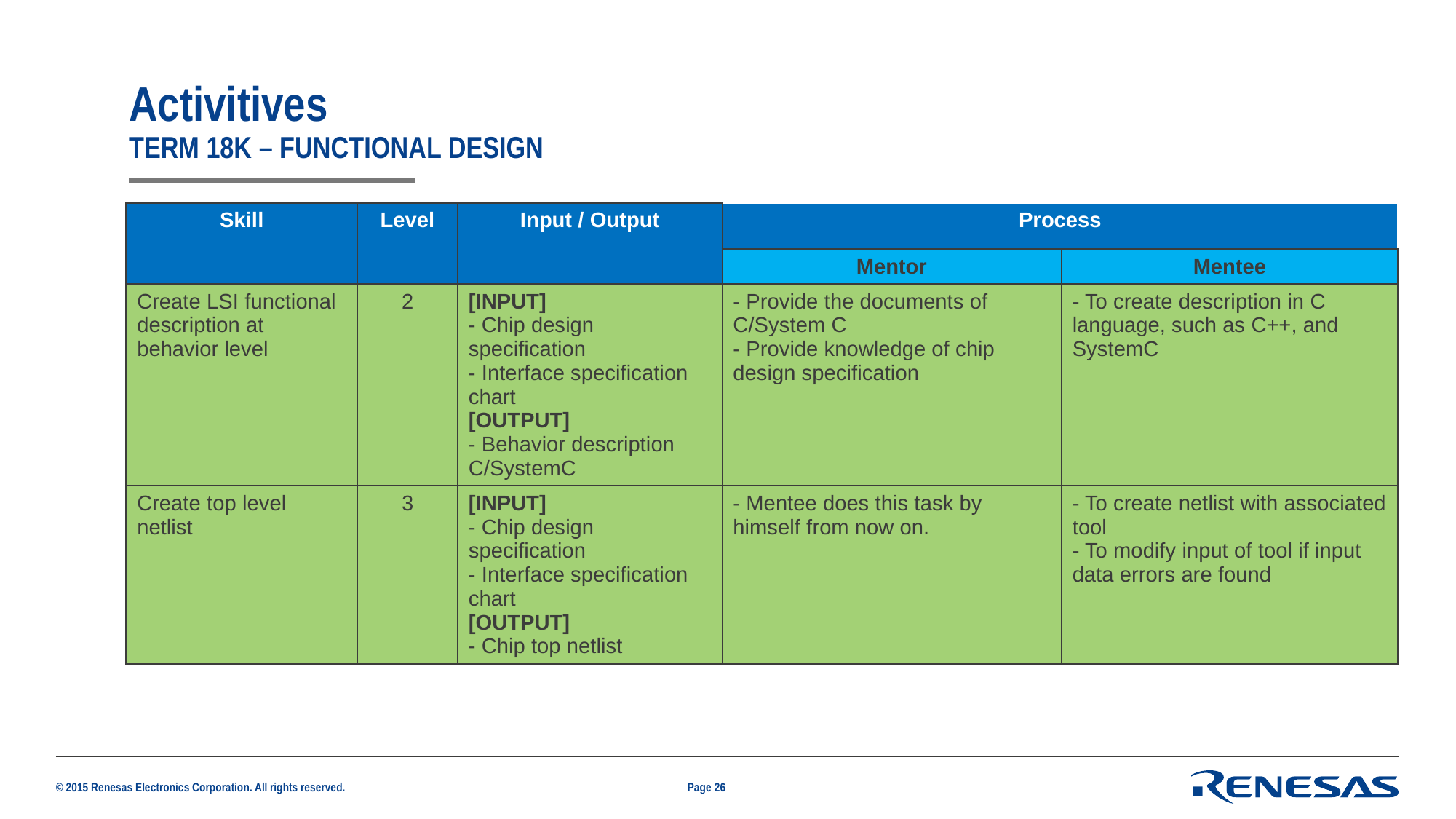

# Activitives Term 18K – functional design
| Skill | Level | Input / Output | Process |  |
| --- | --- | --- | --- | --- |
|  |  |  | Mentor | Mentee |
| Create LSI functional description at behavior level | 2 | [INPUT] - Chip design specification - Interface specification chart [OUTPUT] - Behavior description C/SystemC | - Provide the documents of C/System C - Provide knowledge of chip design specification | - To create description in C language, such as C++, and SystemC |
| Create top level netlist | 3 | [INPUT] - Chip design specification - Interface specification chart [OUTPUT] - Chip top netlist | - Mentee does this task by himself from now on. | - To create netlist with associated tool - To modify input of tool if input data errors are found |
Page 26